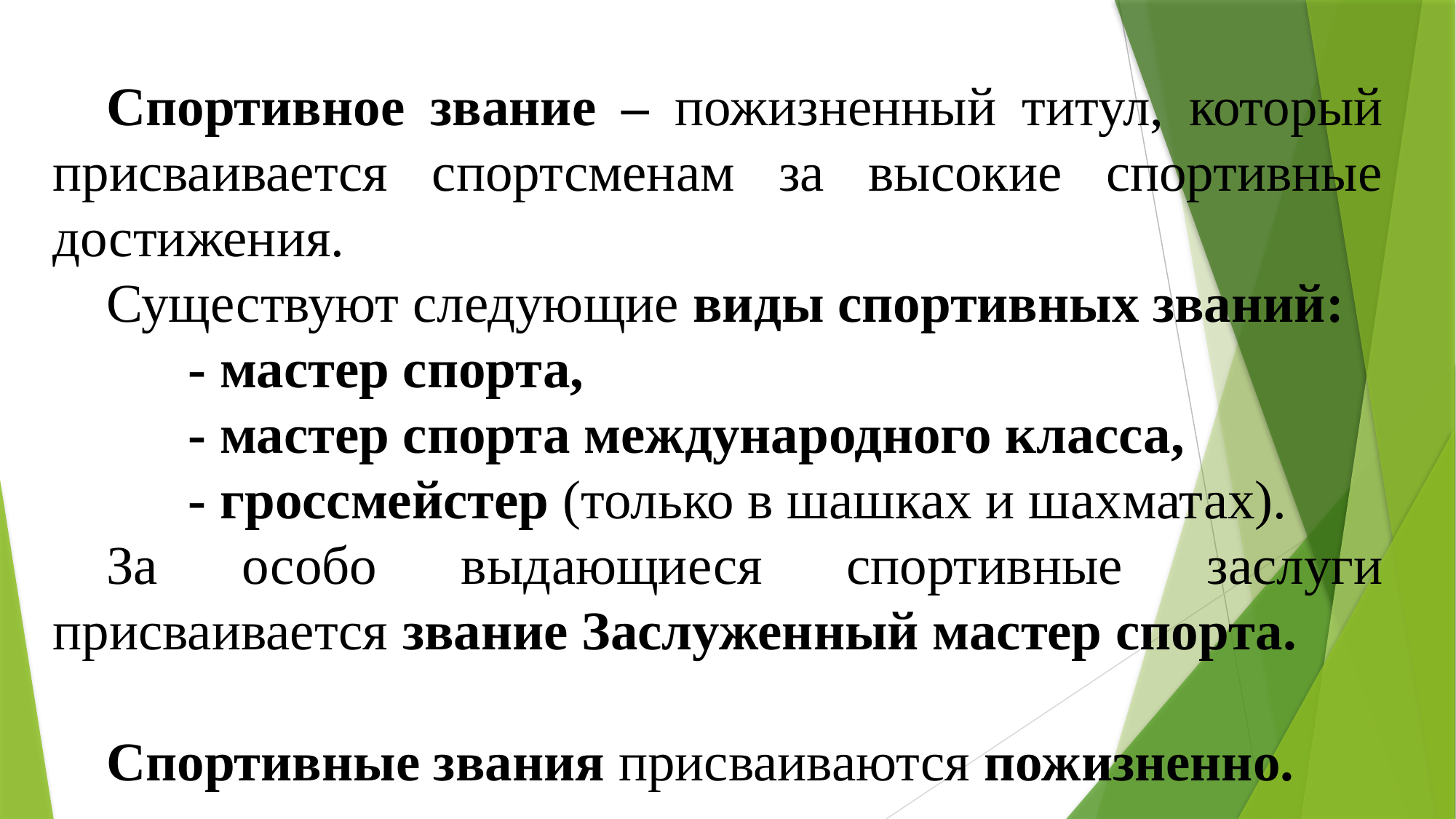

Спортивное звание – пожизненный титул, который присваивается спортсменам за высокие спортивные достижения.
Существуют следующие виды спортивных званий:
      - мастер спорта,
      - мастер спорта международного класса,
      - гроссмейстер (только в шашках и шахматах).
За особо выдающиеся спортивные заслуги присваивается звание Заслуженный мастер спорта.

Спортивные звания присваиваются пожизненно.